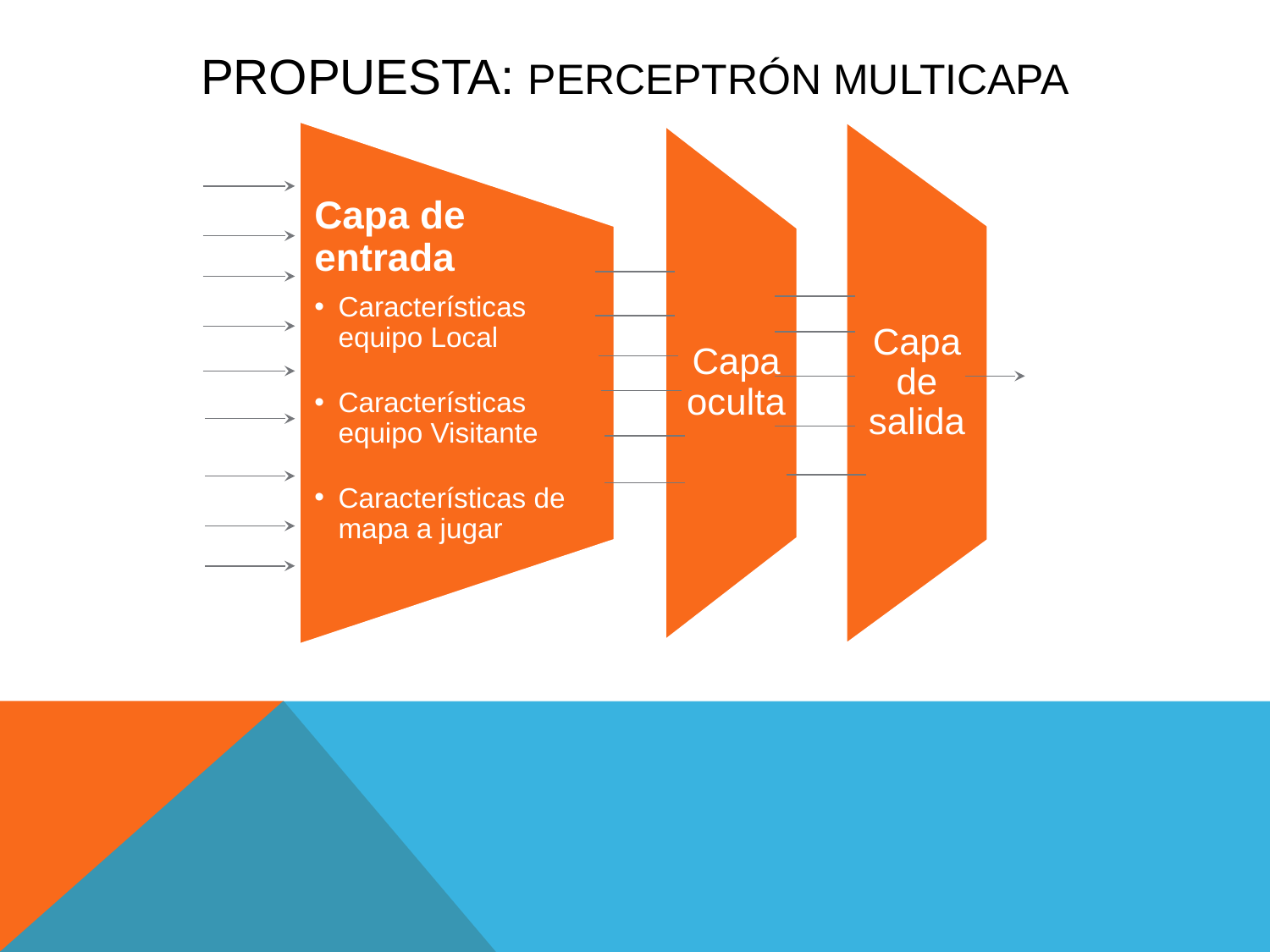

# PROPUESTA: PERCEPTRÓN MULTICAPA
Capa de entrada
Características equipo Local
Características equipo Visitante
Características de mapa a jugar

Capa de salida
Capa oculta